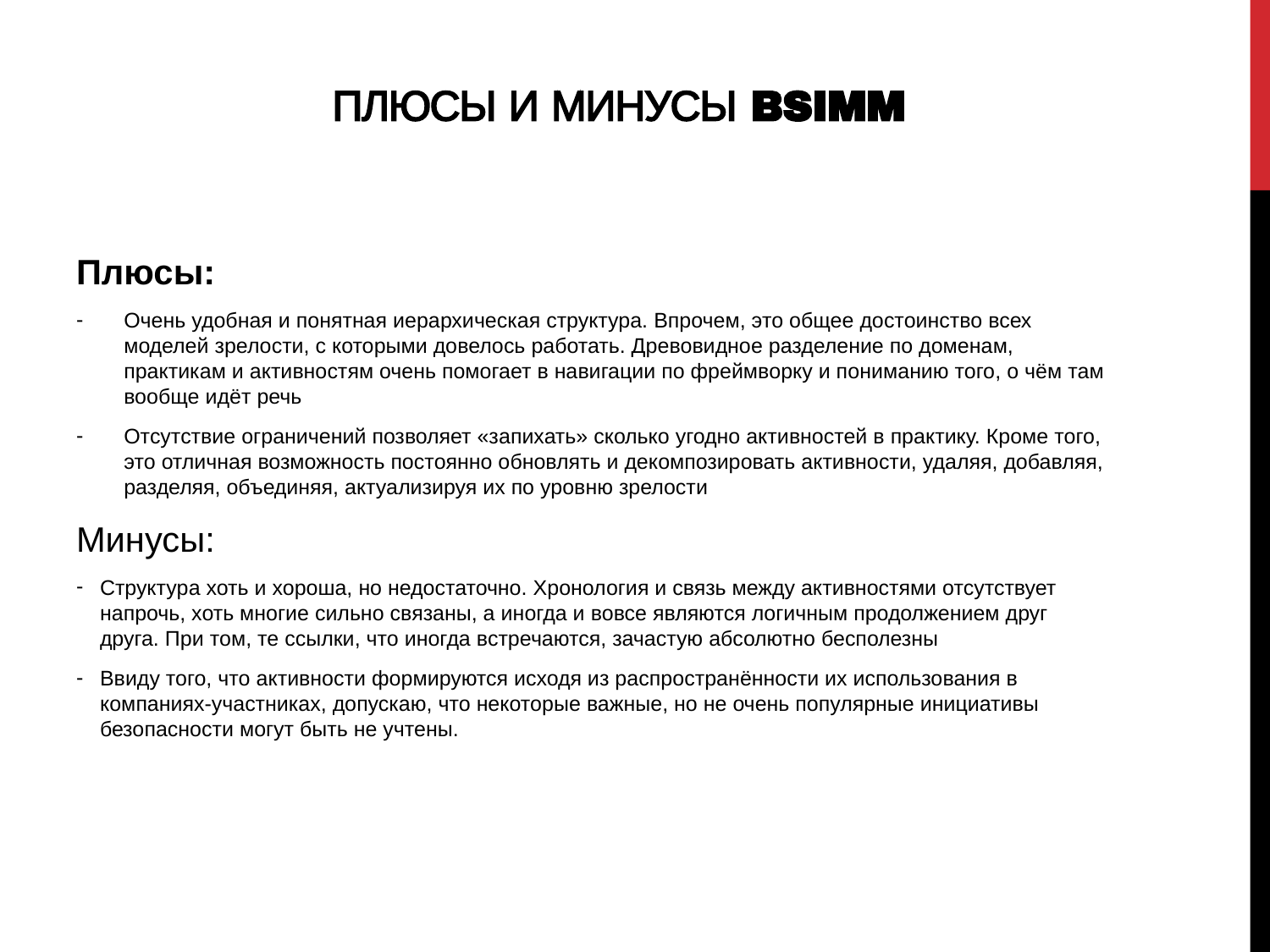

# Плюсы и минусы BSIMM
Плюсы:
Очень удобная и понятная иерархическая структура. Впрочем, это общее достоинство всех моделей зрелости, с которыми довелось работать. Древовидное разделение по доменам, практикам и активностям очень помогает в навигации по фреймворку и пониманию того, о чём там вообще идёт речь
Отсутствие ограничений позволяет «запихать» сколько угодно активностей в практику. Кроме того, это отличная возможность постоянно обновлять и декомпозировать активности, удаляя, добавляя, разделяя, объединяя, актуализируя их по уровню зрелости
Минусы:
Структура хоть и хороша, но недостаточно. Хронология и связь между активностями отсутствует напрочь, хоть многие сильно связаны, а иногда и вовсе являются логичным продолжением друг друга. При том, те ссылки, что иногда встречаются, зачастую абсолютно бесполезны
Ввиду того, что активности формируются исходя из распространённости их использования в компаниях-участниках, допускаю, что некоторые важные, но не очень популярные инициативы безопасности могут быть не учтены.